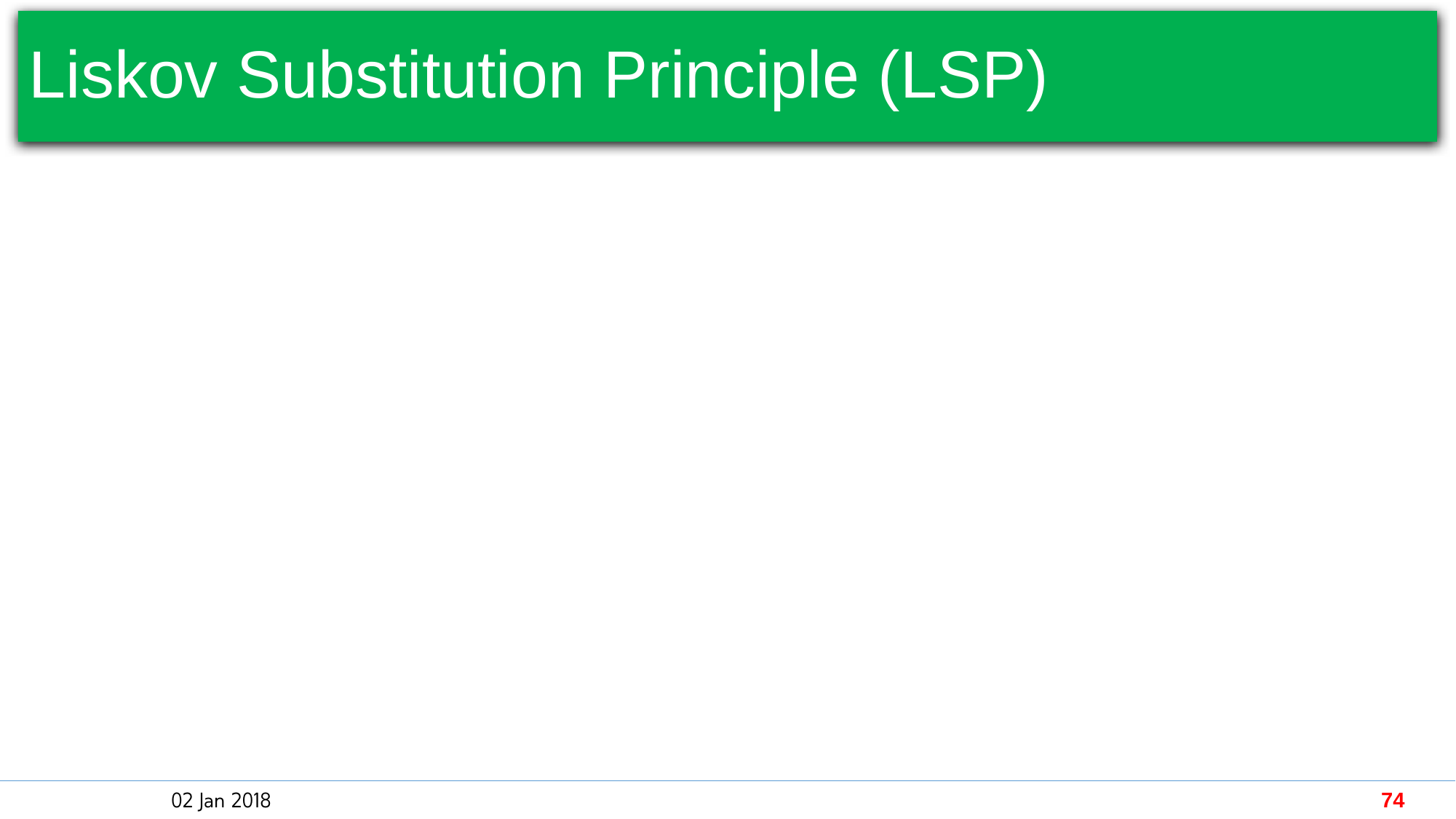

# Liskov Substitution Principle (LSP)

02 Jan 2018
74